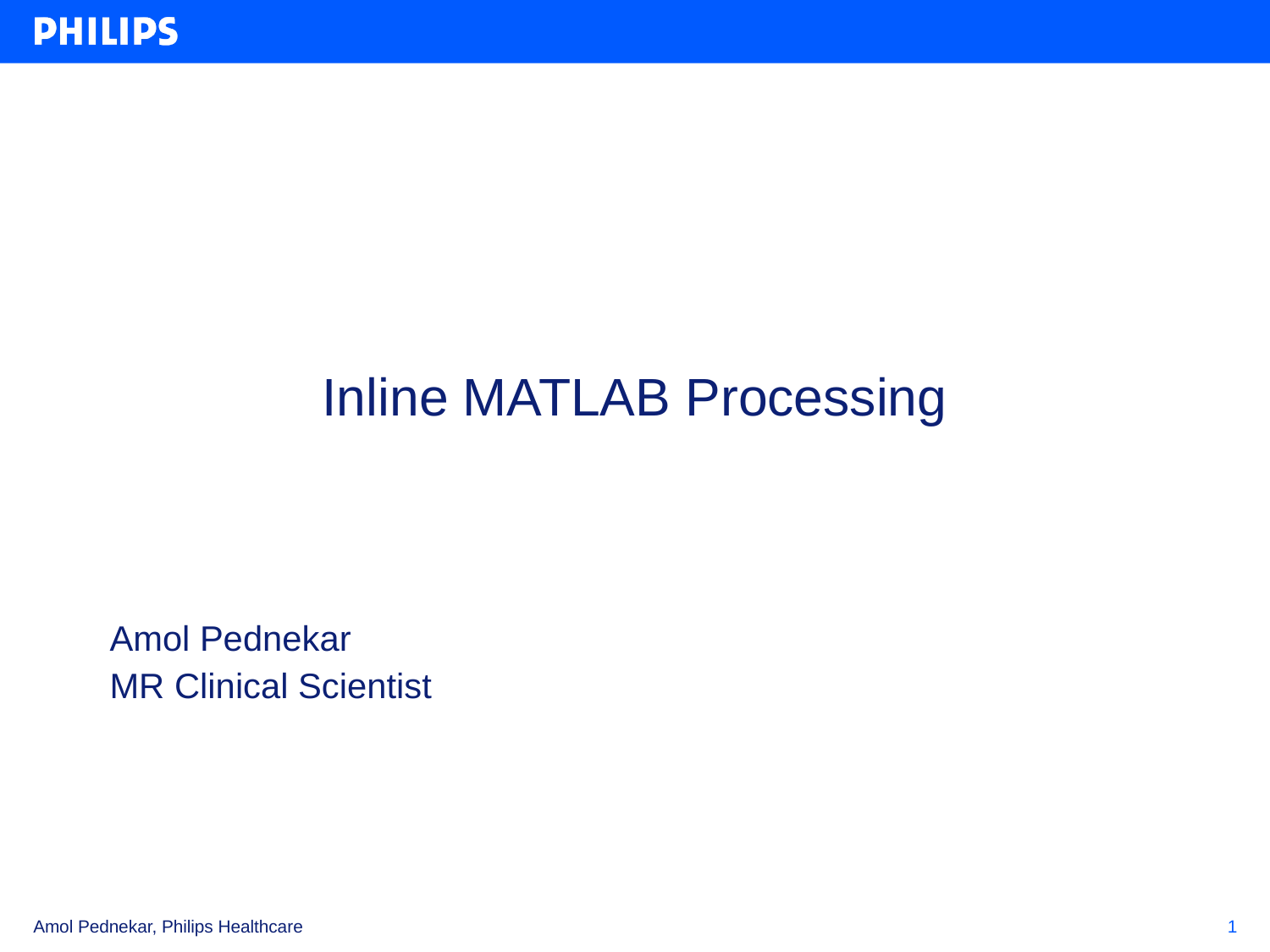

#

Inline MATLAB Processing
Amol Pednekar
MR Clinical Scientist